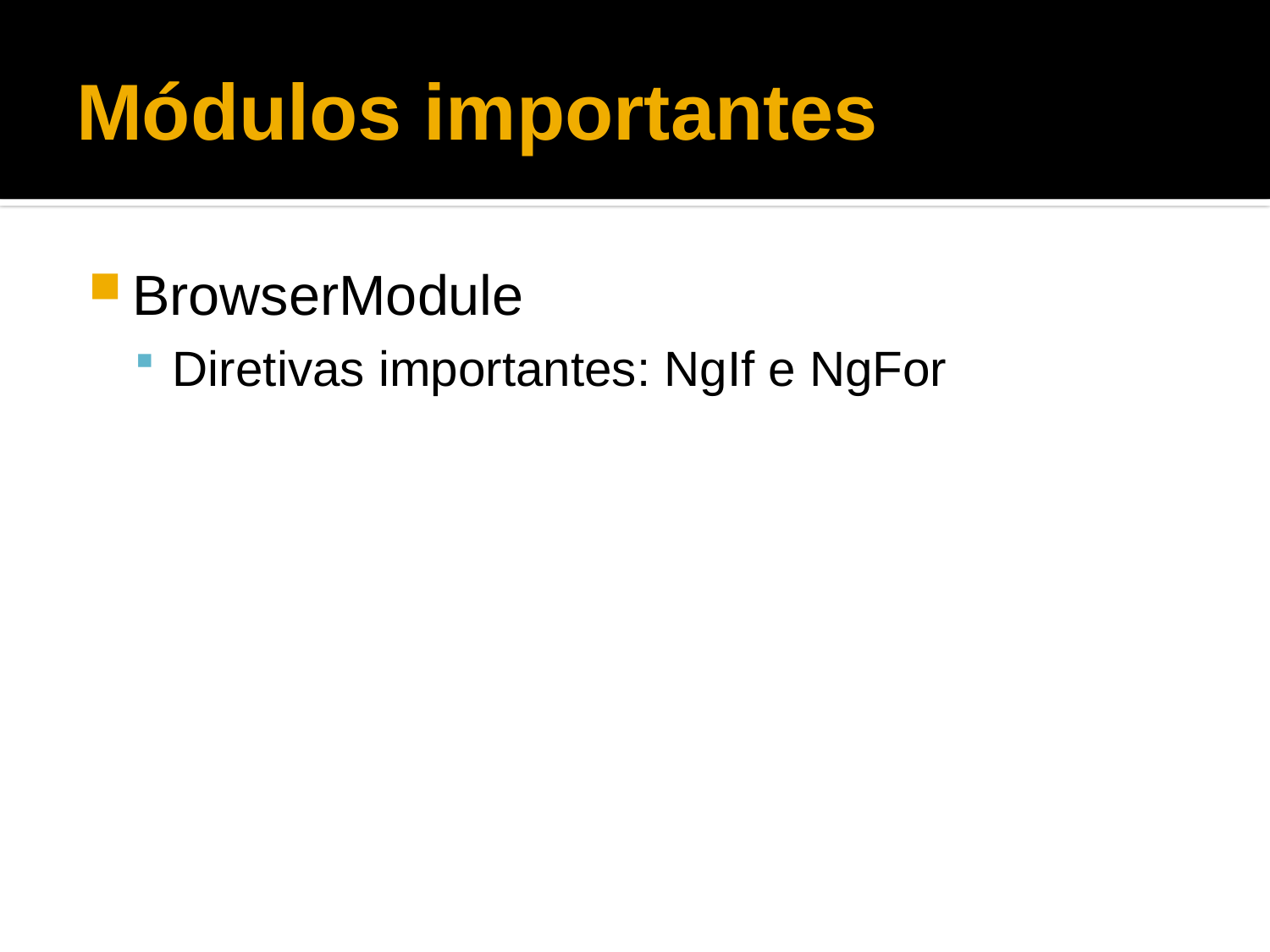

# Módulos importantes
BrowserModule
Diretivas importantes: NgIf e NgFor